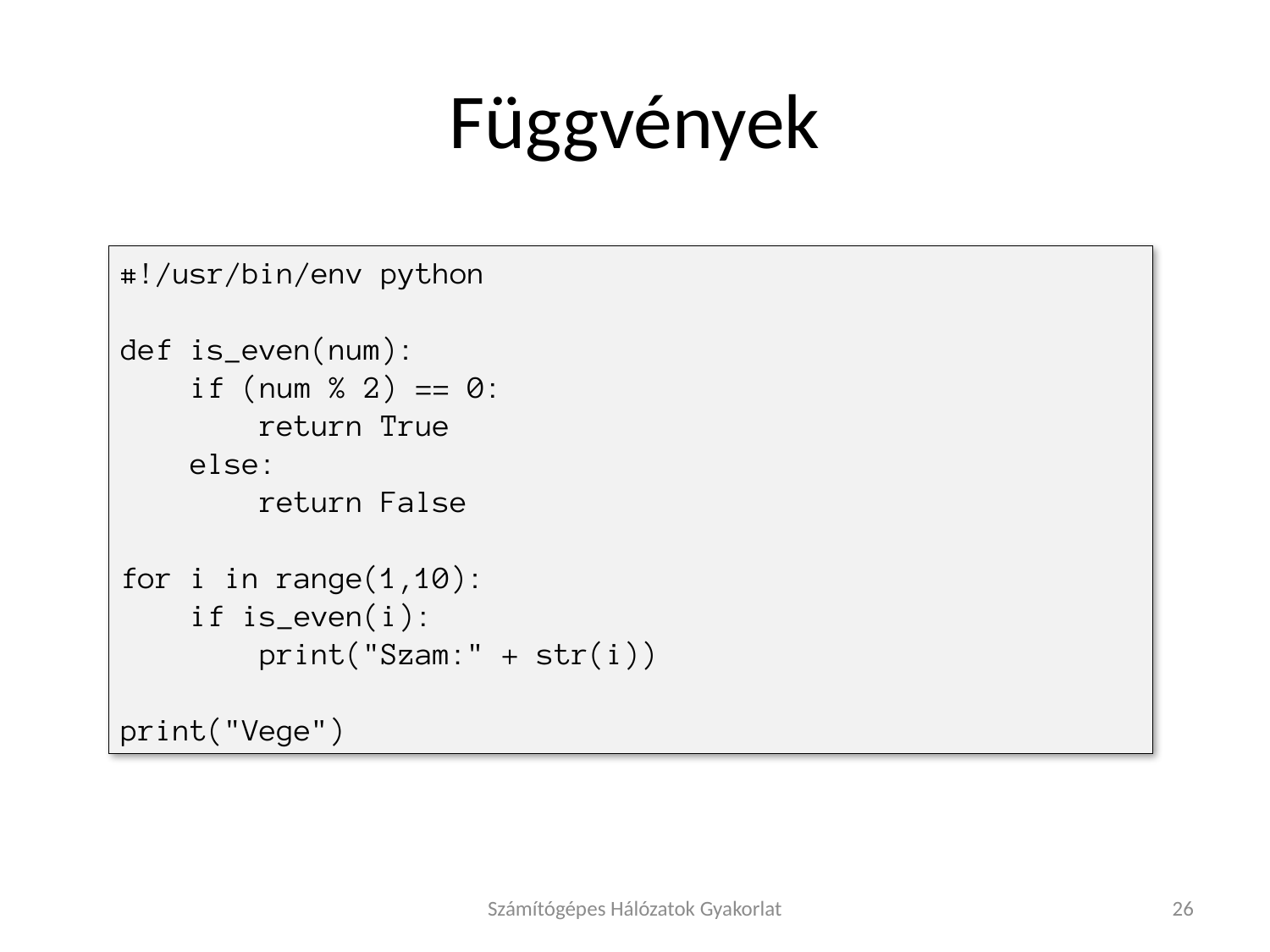

# Függvények
#!/usr/bin/env python

def is_even(num):
    if (num % 2) == 0:
        return True
    else:
        return False

for i in range(1,10):
    if is_even(i):
        print("Szam:" + str(i))

print("Vege")
Számítógépes Hálózatok Gyakorlat
26